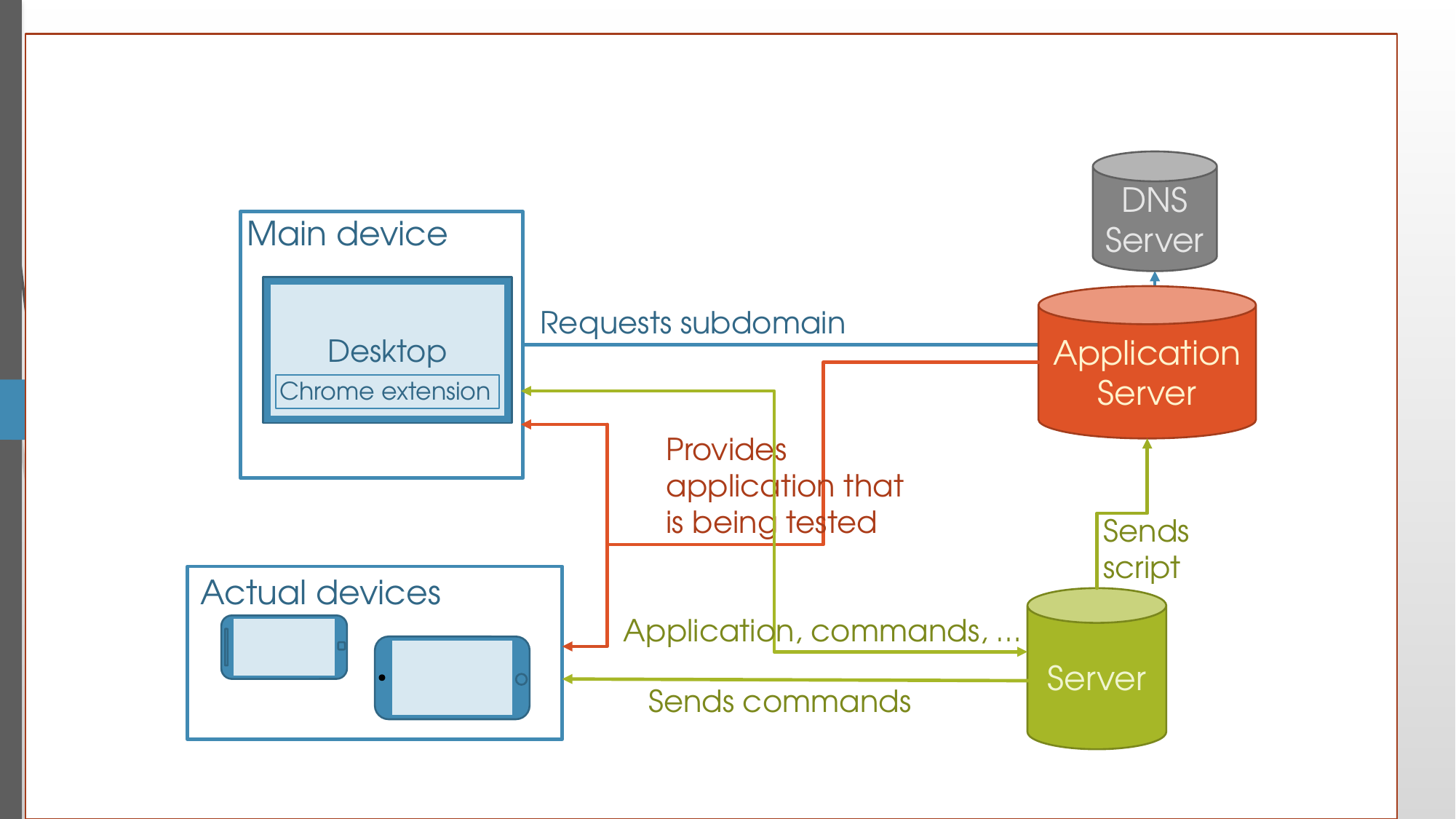

DNS Server
Main device

Desktop
Application Server
Requests subdomain
Provides application that is being tested
Sends script
Actual devices

Server
Application, commands, …
Sends commands
#
Chrome extension